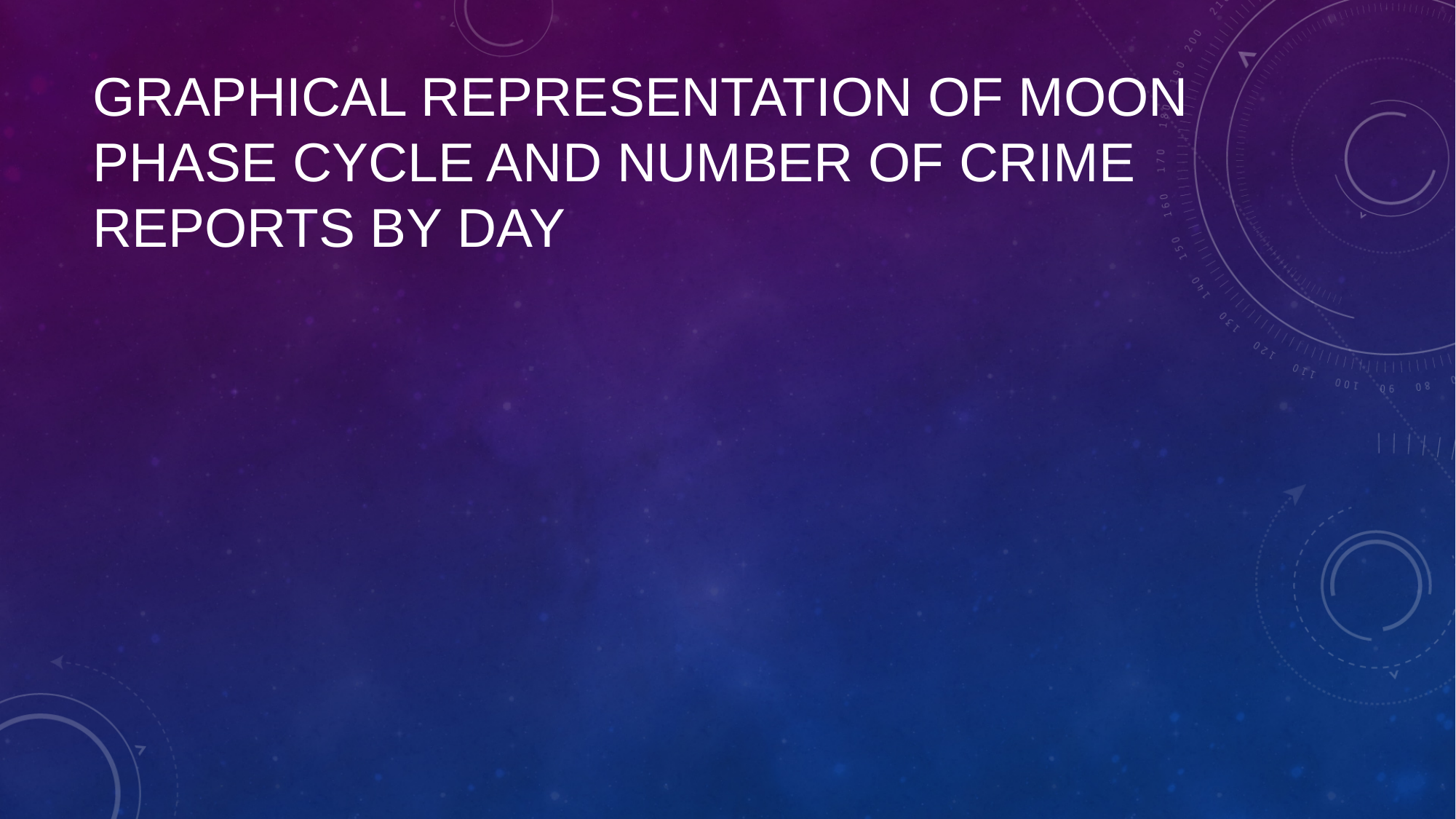

# graphical representation of moon phase cycle and number of crime reports by day